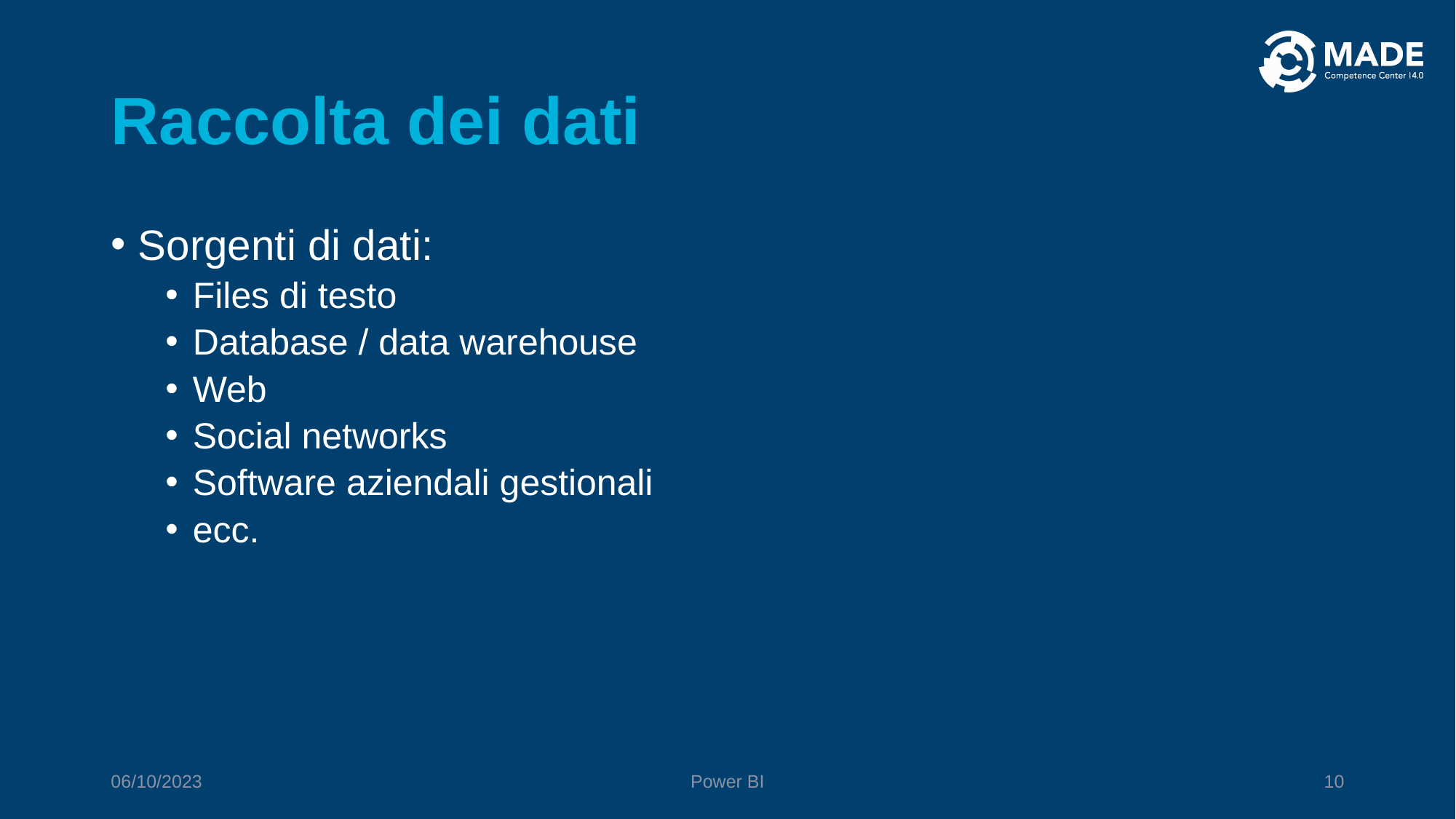

# Raccolta dei dati
Sorgenti di dati:
Files di testo
Database / data warehouse
Web
Social networks
Software aziendali gestionali
ecc.

06/10/2023
Power BI
10